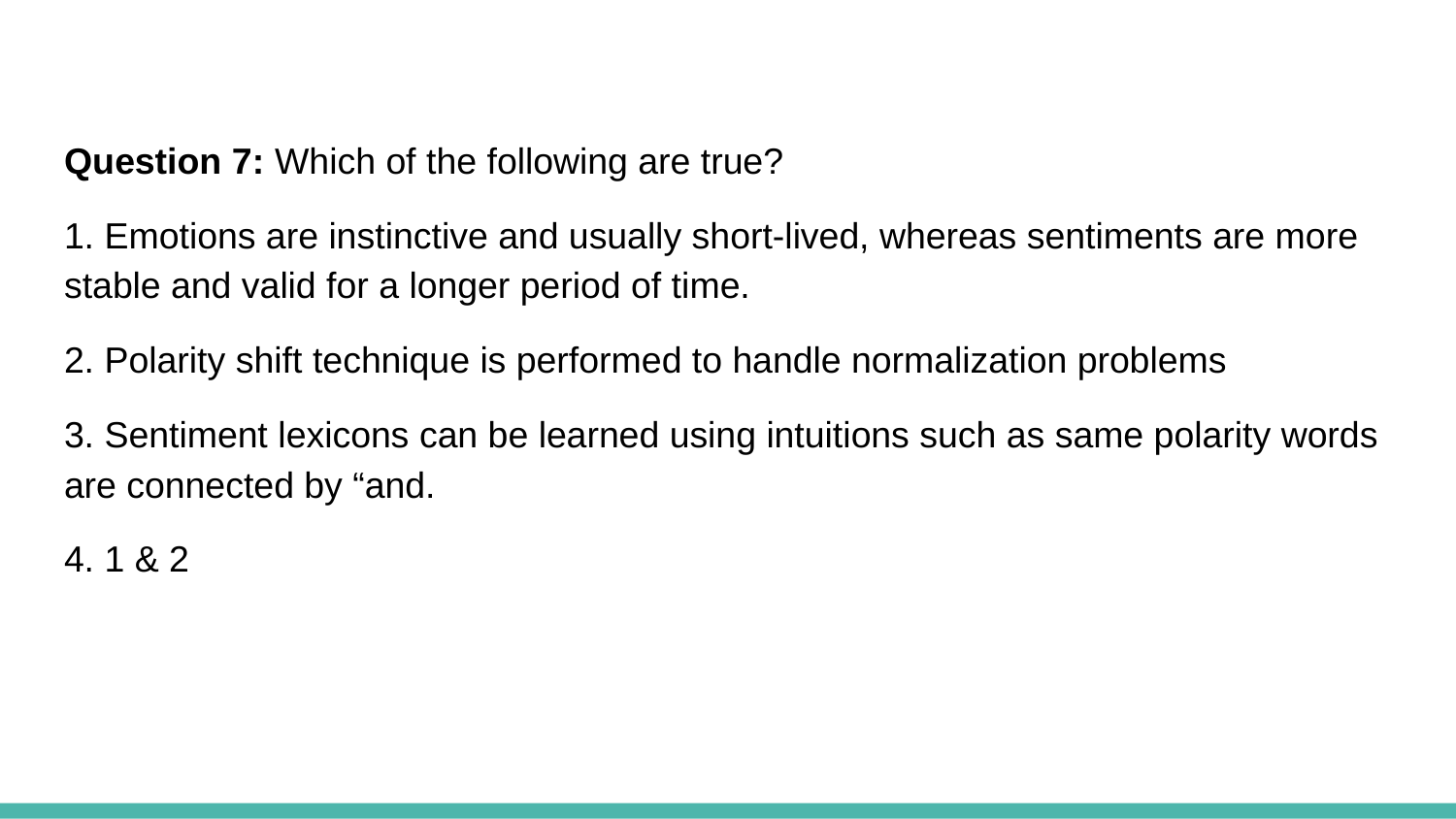

Question 7: Which of the following are true?
1. Emotions are instinctive and usually short-lived, whereas sentiments are more stable and valid for a longer period of time.
2. Polarity shift technique is performed to handle normalization problems
3. Sentiment lexicons can be learned using intuitions such as same polarity words are connected by “and.
4. 1 & 2